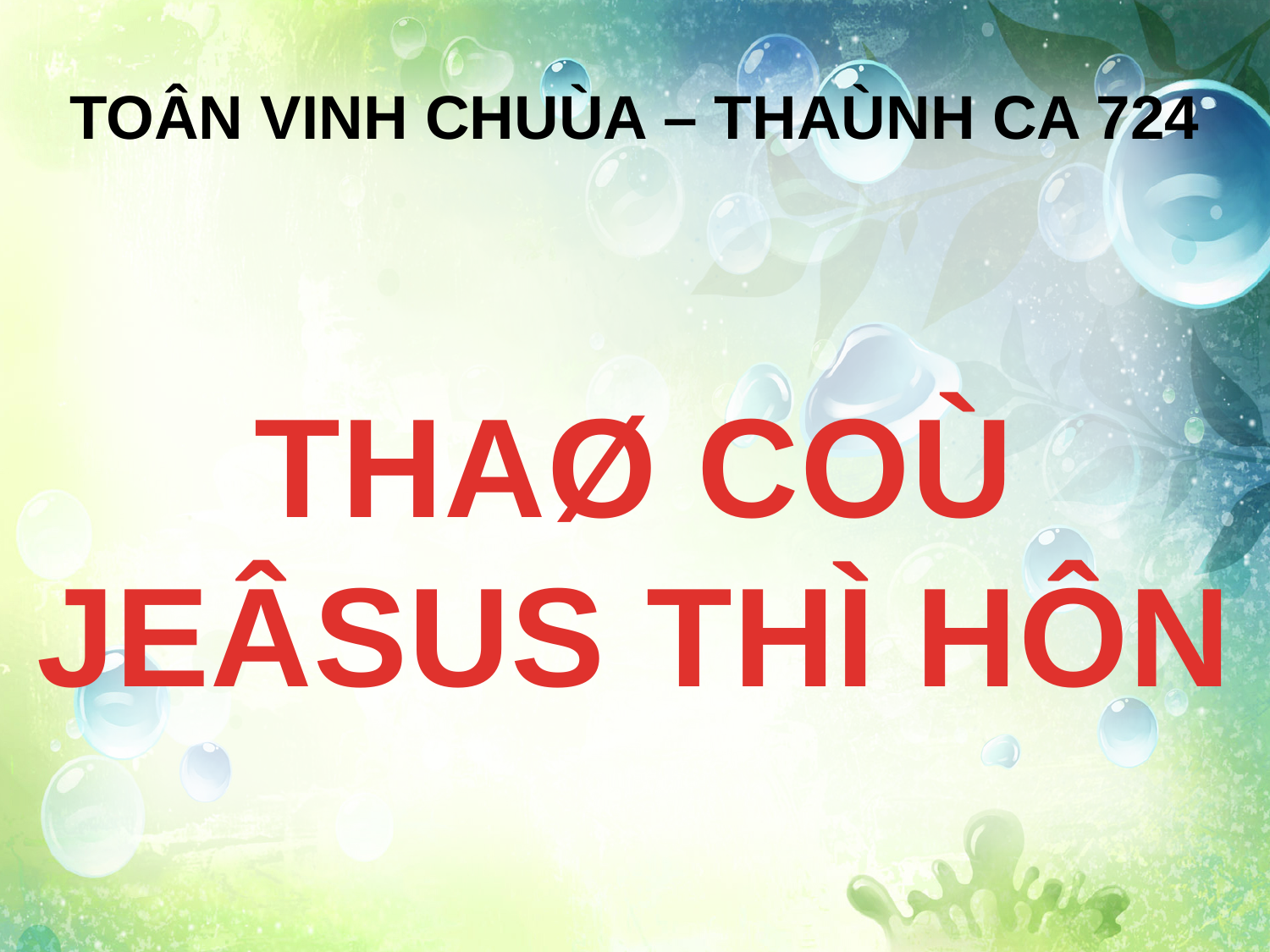

TOÂN VINH CHUÙA – THAÙNH CA 724
THAØ COÙ JEÂSUS THÌ HÔN